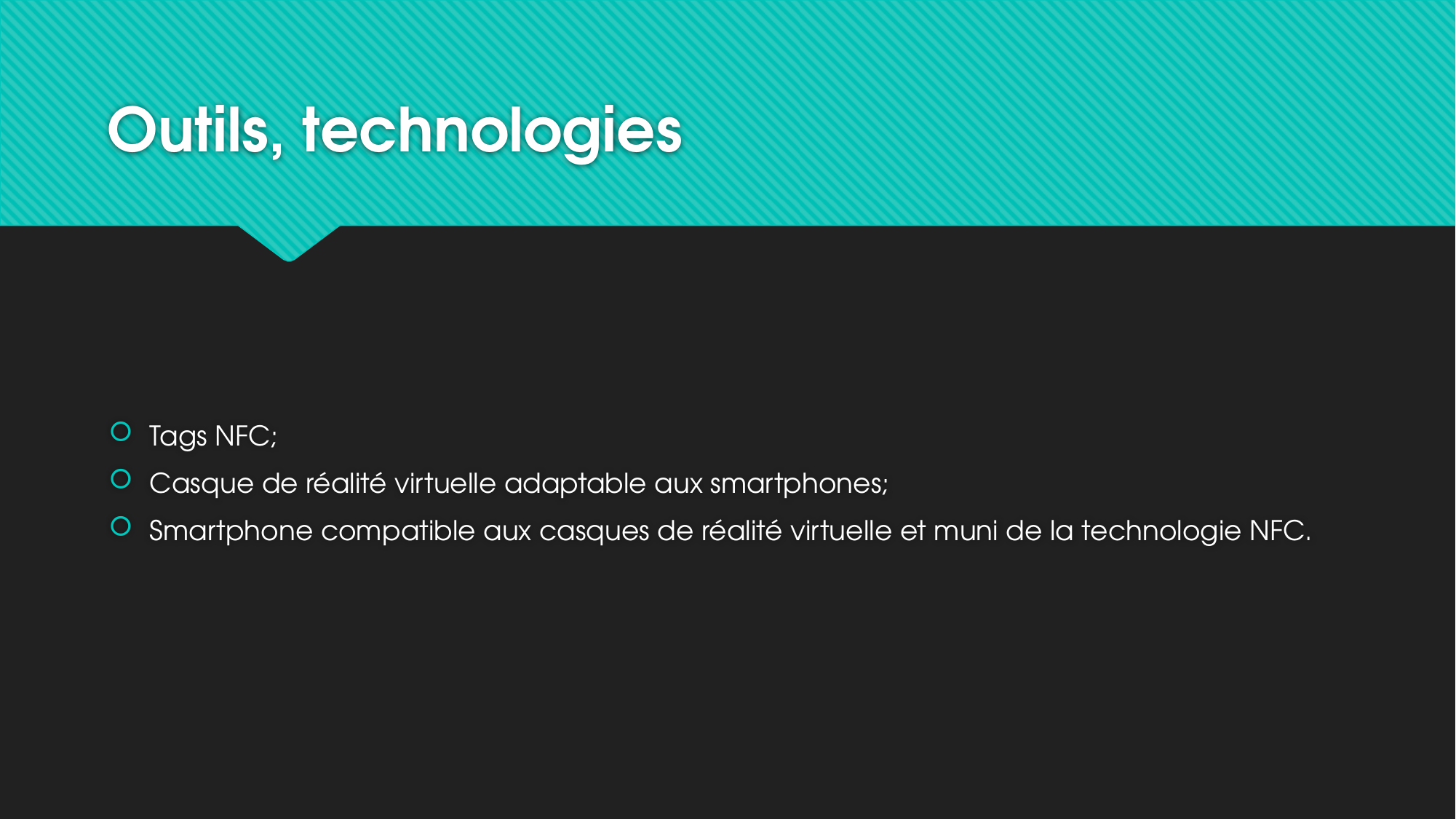

# Outils, technologies
Tags NFC;
Casque de réalité virtuelle adaptable aux smartphones;
Smartphone compatible aux casques de réalité virtuelle et muni de la technologie NFC.